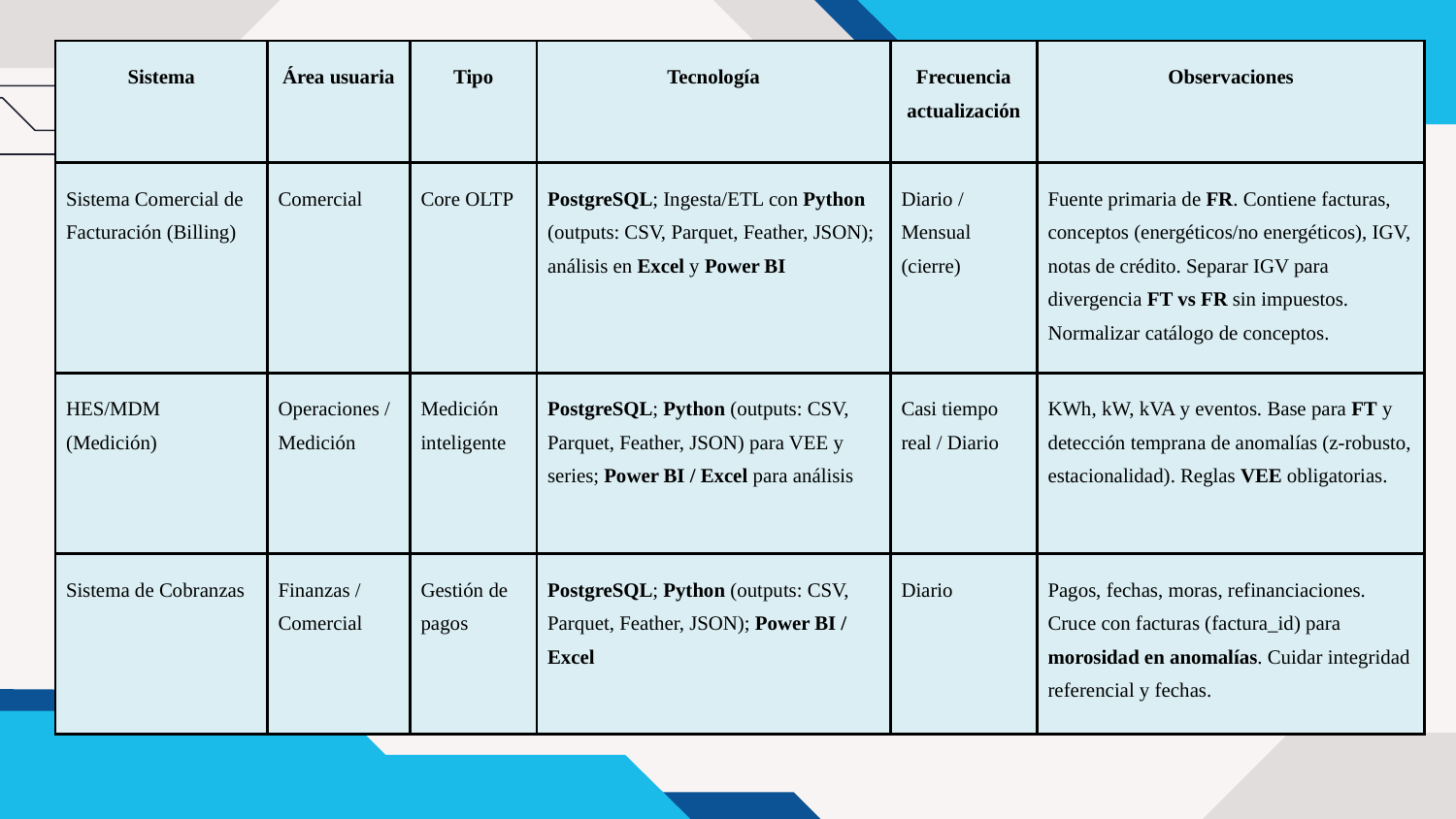

| Sistema | Área usuaria | Tipo | Tecnología | Frecuencia actualización | Observaciones |
| --- | --- | --- | --- | --- | --- |
| Sistema Comercial de Facturación (Billing) | Comercial | Core OLTP | PostgreSQL; Ingesta/ETL con Python (outputs: CSV, Parquet, Feather, JSON); análisis en Excel y Power BI | Diario / Mensual (cierre) | Fuente primaria de FR. Contiene facturas, conceptos (energéticos/no energéticos), IGV, notas de crédito. Separar IGV para divergencia FT vs FR sin impuestos. Normalizar catálogo de conceptos. |
| HES/MDM (Medición) | Operaciones / Medición | Medición inteligente | PostgreSQL; Python (outputs: CSV, Parquet, Feather, JSON) para VEE y series; Power BI / Excel para análisis | Casi tiempo real / Diario | KWh, kW, kVA y eventos. Base para FT y detección temprana de anomalías (z-robusto, estacionalidad). Reglas VEE obligatorias. |
| Sistema de Cobranzas | Finanzas / Comercial | Gestión de pagos | PostgreSQL; Python (outputs: CSV, Parquet, Feather, JSON); Power BI / Excel | Diario | Pagos, fechas, moras, refinanciaciones. Cruce con facturas (factura\_id) para morosidad en anomalías. Cuidar integridad referencial y fechas. |
OLTP